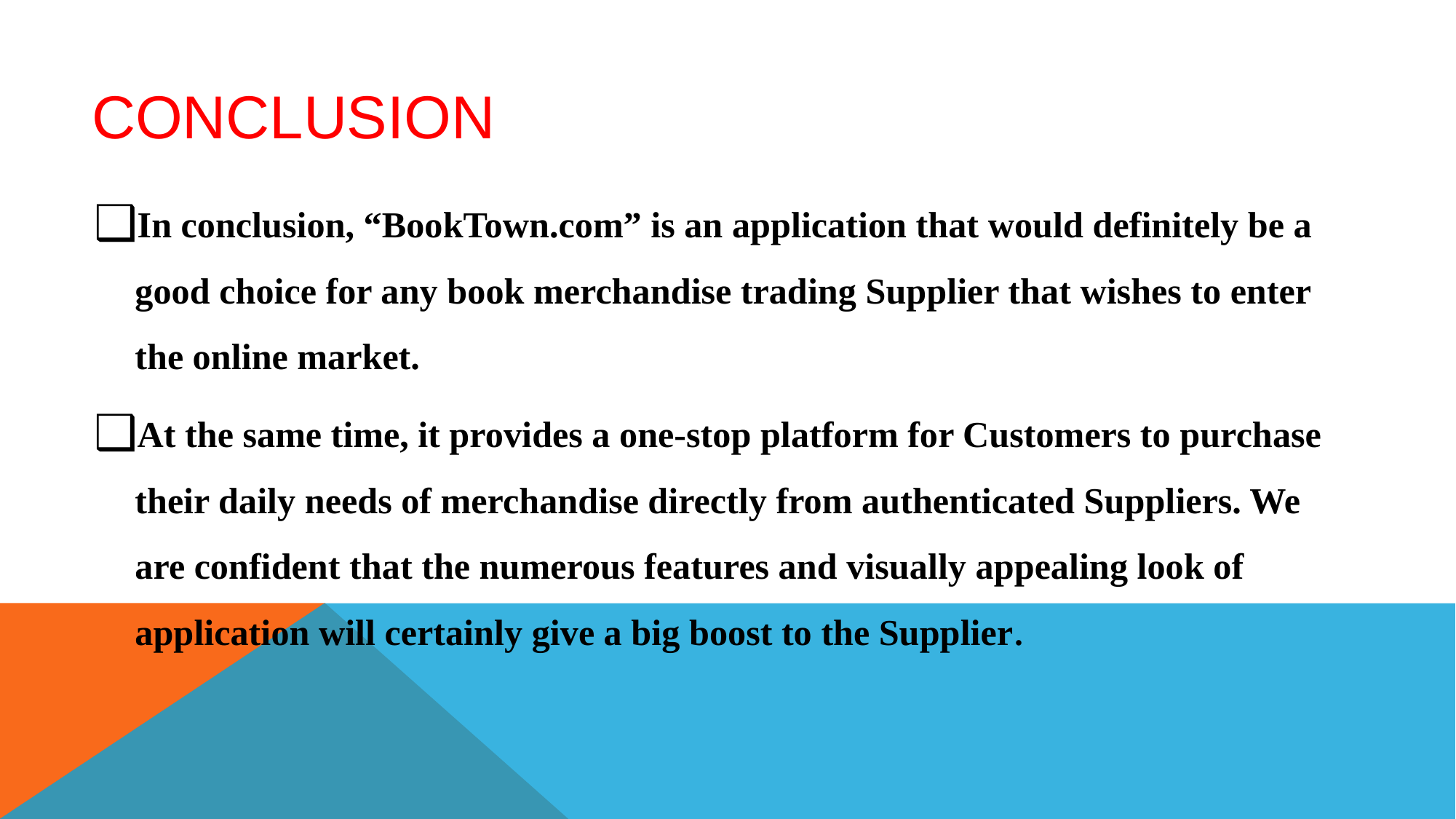

# Conclusion
In conclusion, “BookTown.com” is an application that would definitely be a good choice for any book merchandise trading Supplier that wishes to enter the online market.
At the same time, it provides a one-stop platform for Customers to purchase their daily needs of merchandise directly from authenticated Suppliers. We are confident that the numerous features and visually appealing look of application will certainly give a big boost to the Supplier.